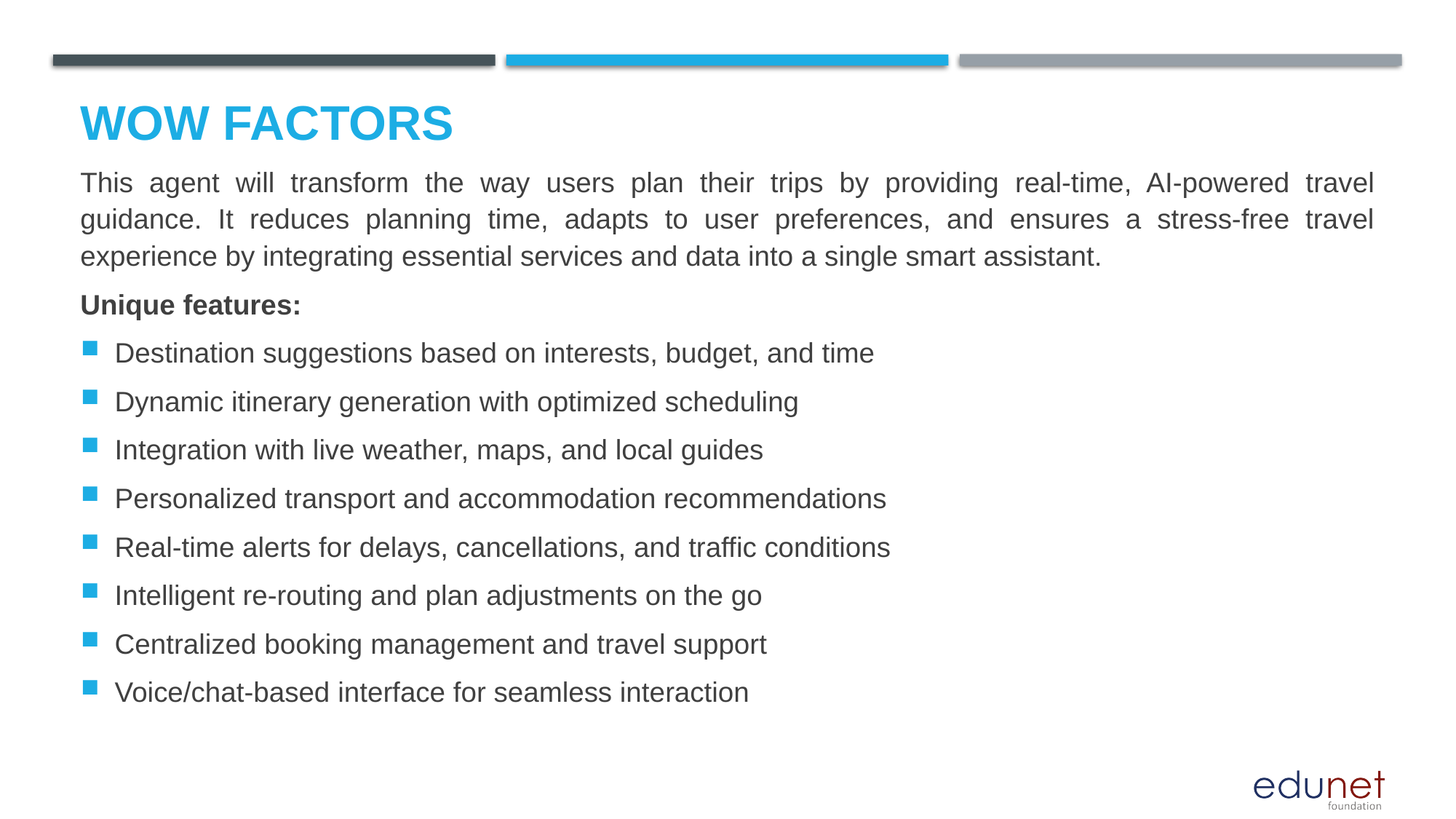

# Wow factors
This agent will transform the way users plan their trips by providing real-time, AI-powered travel guidance. It reduces planning time, adapts to user preferences, and ensures a stress-free travel experience by integrating essential services and data into a single smart assistant.
Unique features:
Destination suggestions based on interests, budget, and time
Dynamic itinerary generation with optimized scheduling
Integration with live weather, maps, and local guides
Personalized transport and accommodation recommendations
Real-time alerts for delays, cancellations, and traffic conditions
Intelligent re-routing and plan adjustments on the go
Centralized booking management and travel support
Voice/chat-based interface for seamless interaction